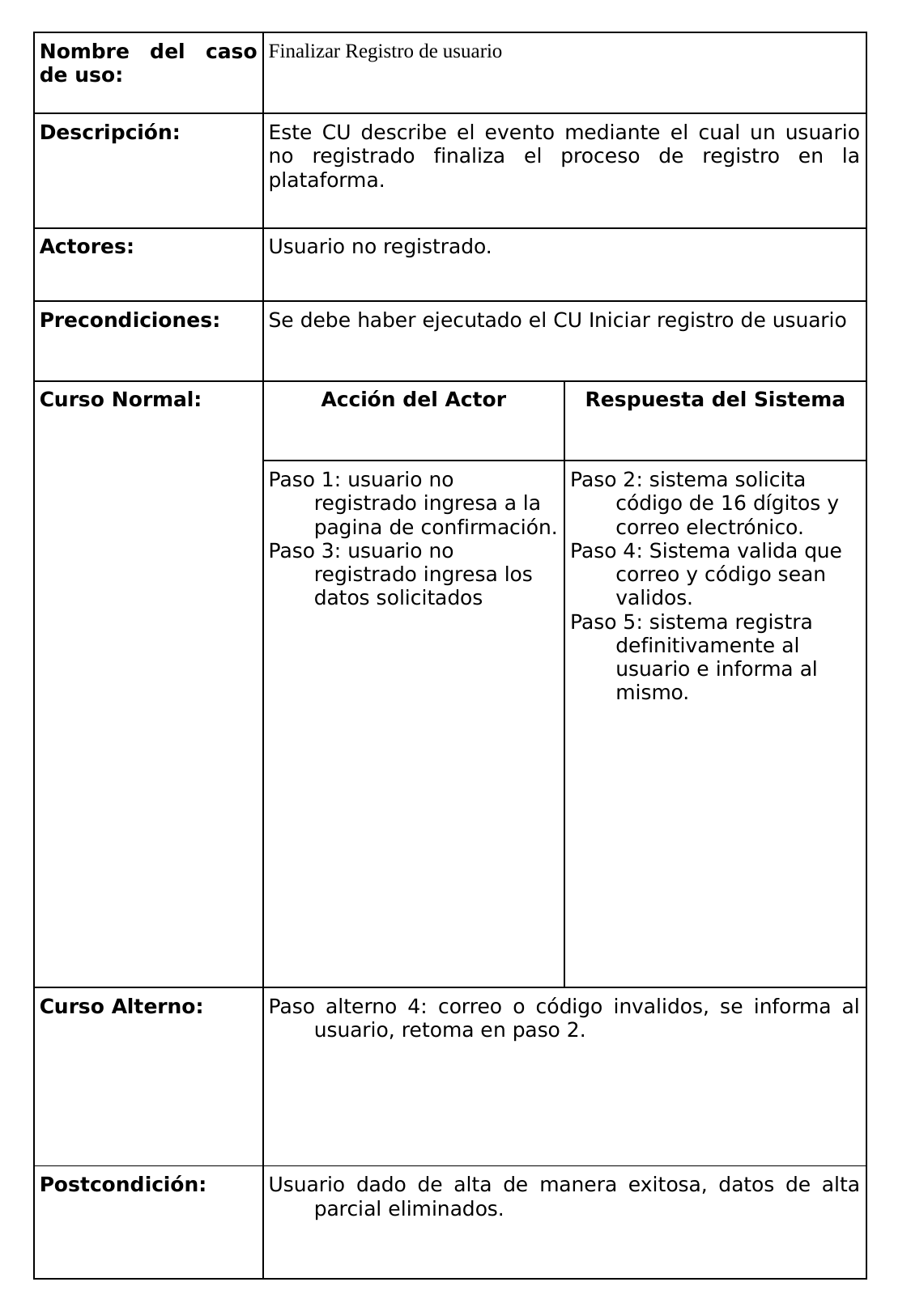

| Nombre del caso de uso: | Finalizar Registro de usuario |  |
| --- | --- | --- |
| Descripción: | Este CU describe el evento mediante el cual un usuario no registrado finaliza el proceso de registro en la plataforma. |  |
| Actores: | Usuario no registrado. |  |
| Precondiciones: | Se debe haber ejecutado el CU Iniciar registro de usuario |  |
| Curso Normal: | Acción del Actor | Respuesta del Sistema |
|  | Paso 1: usuario no registrado ingresa a la pagina de confirmación. Paso 3: usuario no registrado ingresa los datos solicitados | Paso 2: sistema solicita código de 16 dígitos y correo electrónico. Paso 4: Sistema valida que correo y código sean validos. Paso 5: sistema registra definitivamente al usuario e informa al mismo. |
| Curso Alterno: | Paso alterno 4: correo o código invalidos, se informa al usuario, retoma en paso 2. |  |
| Postcondición: | Usuario dado de alta de manera exitosa, datos de alta parcial eliminados. |  |